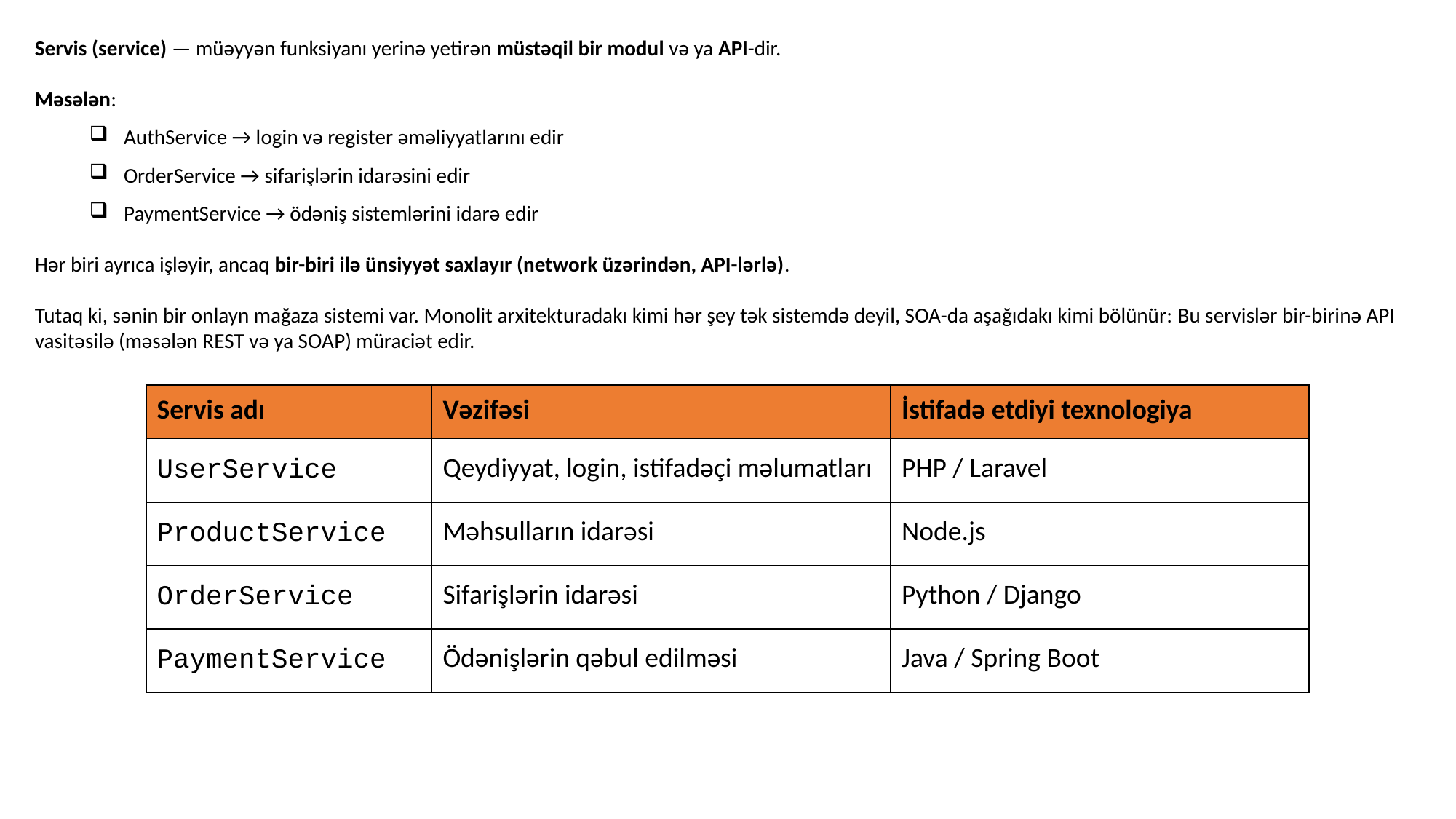

Servis (service) — müəyyən funksiyanı yerinə yetirən müstəqil bir modul və ya API-dir.
Məsələn:
AuthService → login və register əməliyyatlarını edir
OrderService → sifarişlərin idarəsini edir
PaymentService → ödəniş sistemlərini idarə edir

Hər biri ayrıca işləyir, ancaq bir-biri ilə ünsiyyət saxlayır (network üzərindən, API-lərlə).

Tutaq ki, sənin bir onlayn mağaza sistemi var. Monolit arxitekturadakı kimi hər şey tək sistemdə deyil, SOA-da aşağıdakı kimi bölünür: Bu servislər bir-birinə API vasitəsilə (məsələn REST və ya SOAP) müraciət edir.
| Servis adı | Vəzifəsi | İstifadə etdiyi texnologiya |
| --- | --- | --- |
| UserService | Qeydiyyat, login, istifadəçi məlumatları | PHP / Laravel |
| ProductService | Məhsulların idarəsi | Node.js |
| OrderService | Sifarişlərin idarəsi | Python / Django |
| PaymentService | Ödənişlərin qəbul edilməsi | Java / Spring Boot |